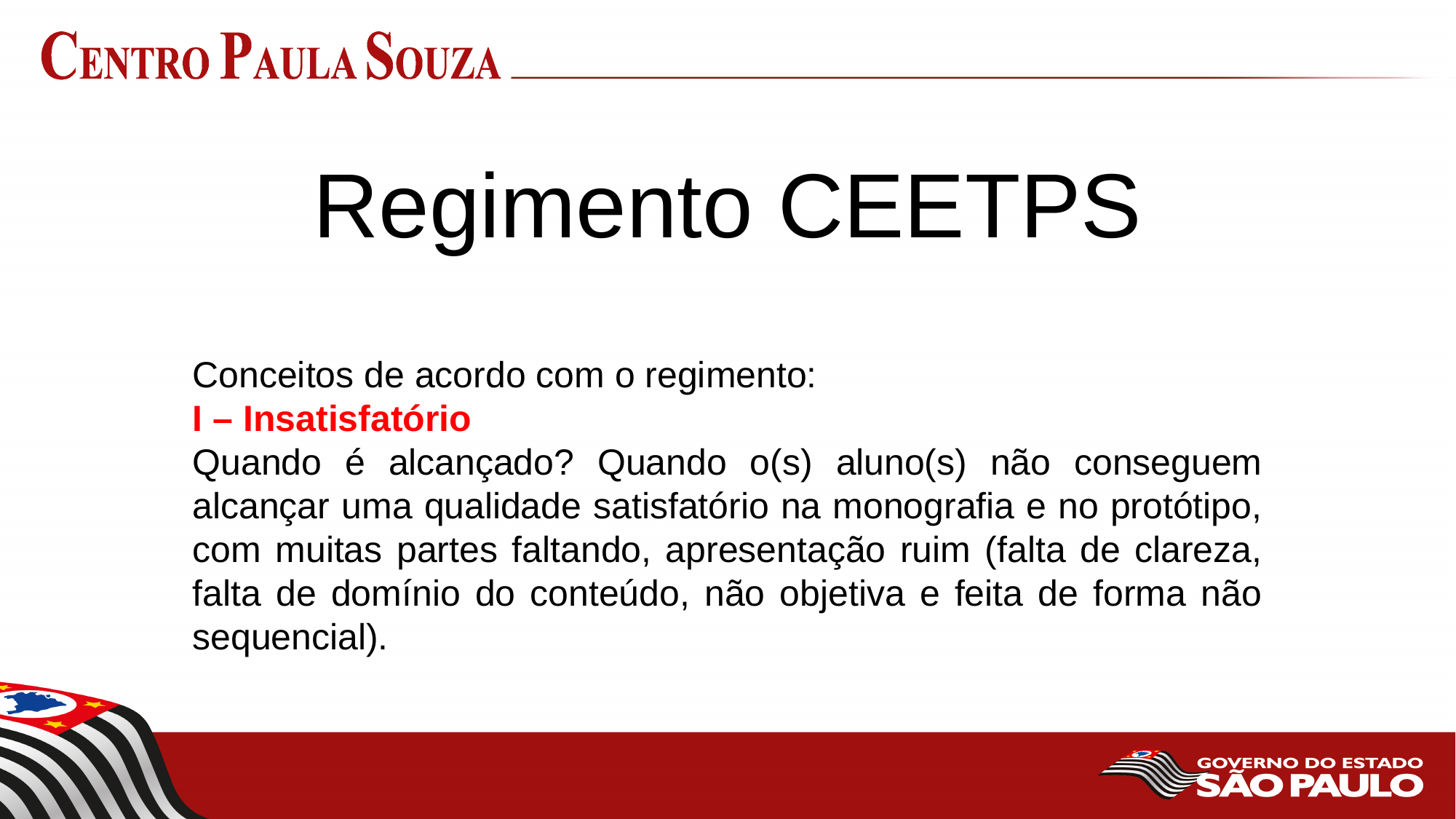

# Regimento CEETPS
Conceitos de acordo com o regimento:
I – Insatisfatório
Quando é alcançado? Quando o(s) aluno(s) não conseguem alcançar uma qualidade satisfatório na monografia e no protótipo, com muitas partes faltando, apresentação ruim (falta de clareza, falta de domínio do conteúdo, não objetiva e feita de forma não sequencial).